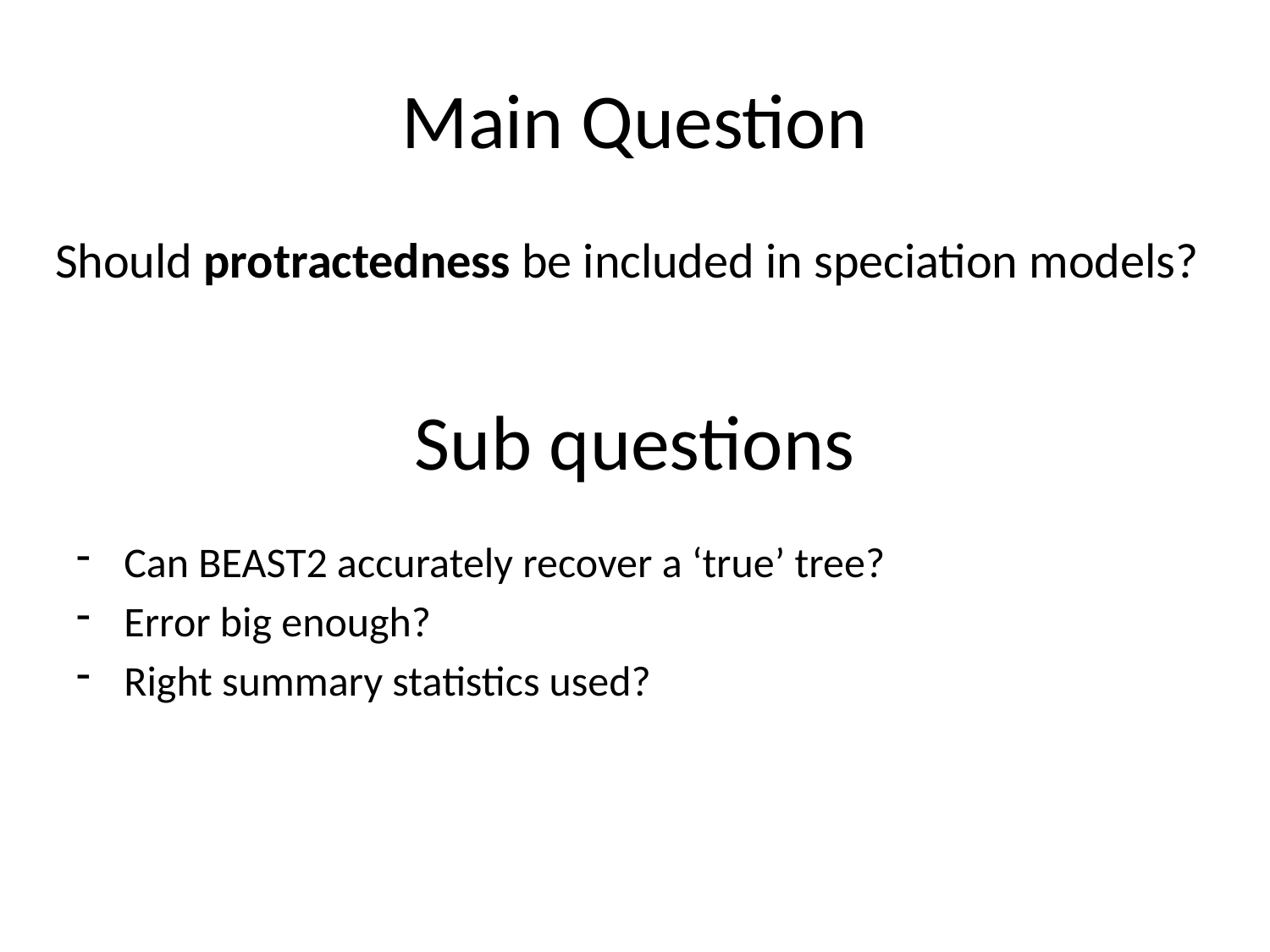

# Main Question
Should protractedness be included in speciation models?

Sub questions
Can BEAST2 accurately recover a ‘true’ tree?
Error big enough?
Right summary statistics used?